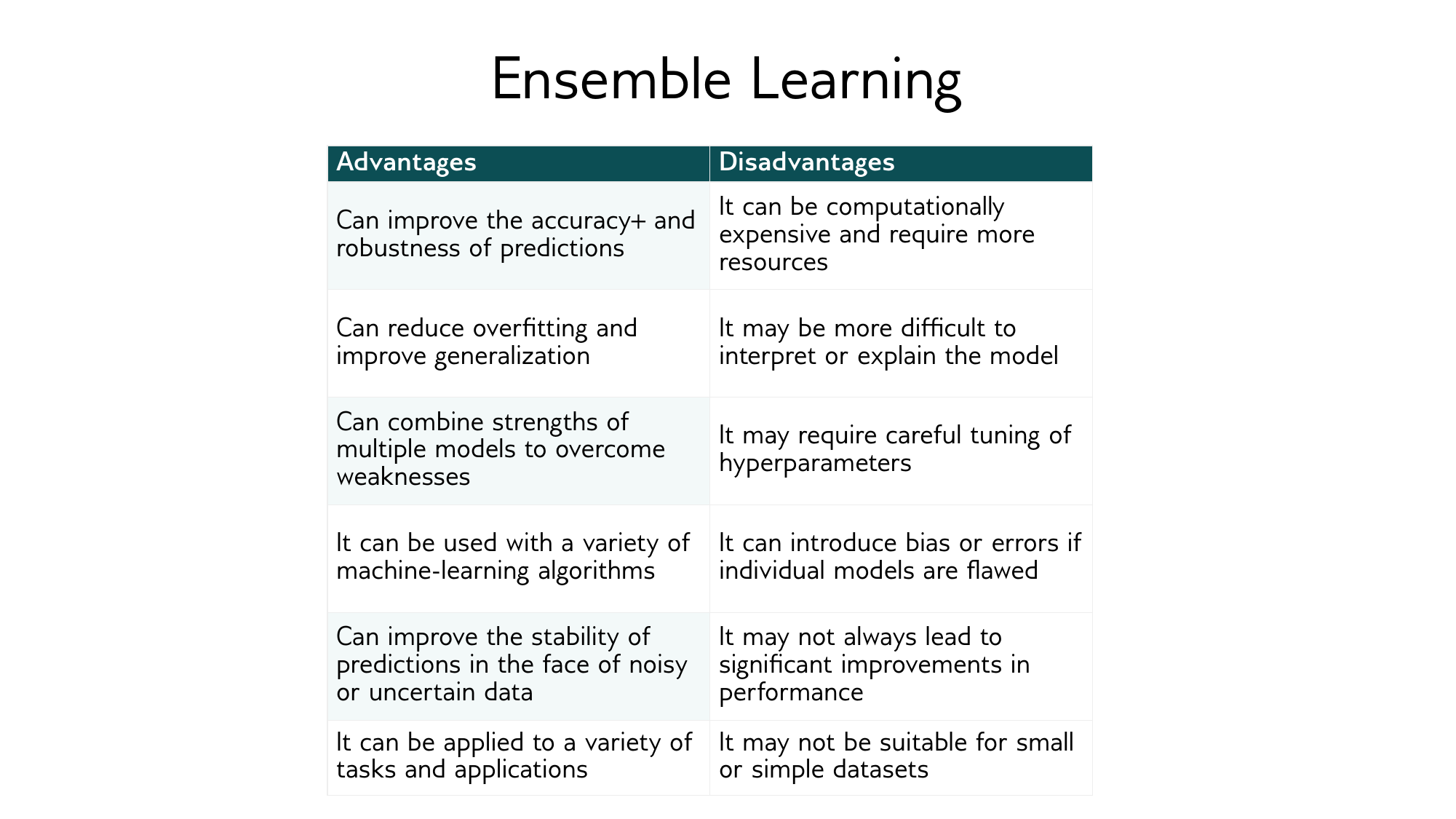

# Ensemble Learning
| Advantages | Disadvantages |
| --- | --- |
| Can improve the accuracy+ and robustness of predictions | It can be computationally expensive and require more resources |
| Can reduce overfitting and improve generalization | It may be more difficult to interpret or explain the model |
| Can combine strengths of multiple models to overcome weaknesses | It may require careful tuning of hyperparameters |
| It can be used with a variety of machine-learning algorithms | It can introduce bias or errors if individual models are flawed |
| Can improve the stability of predictions in the face of noisy or uncertain data | It may not always lead to significant improvements in performance |
| It can be applied to a variety of tasks and applications | It may not be suitable for small or simple datasets |